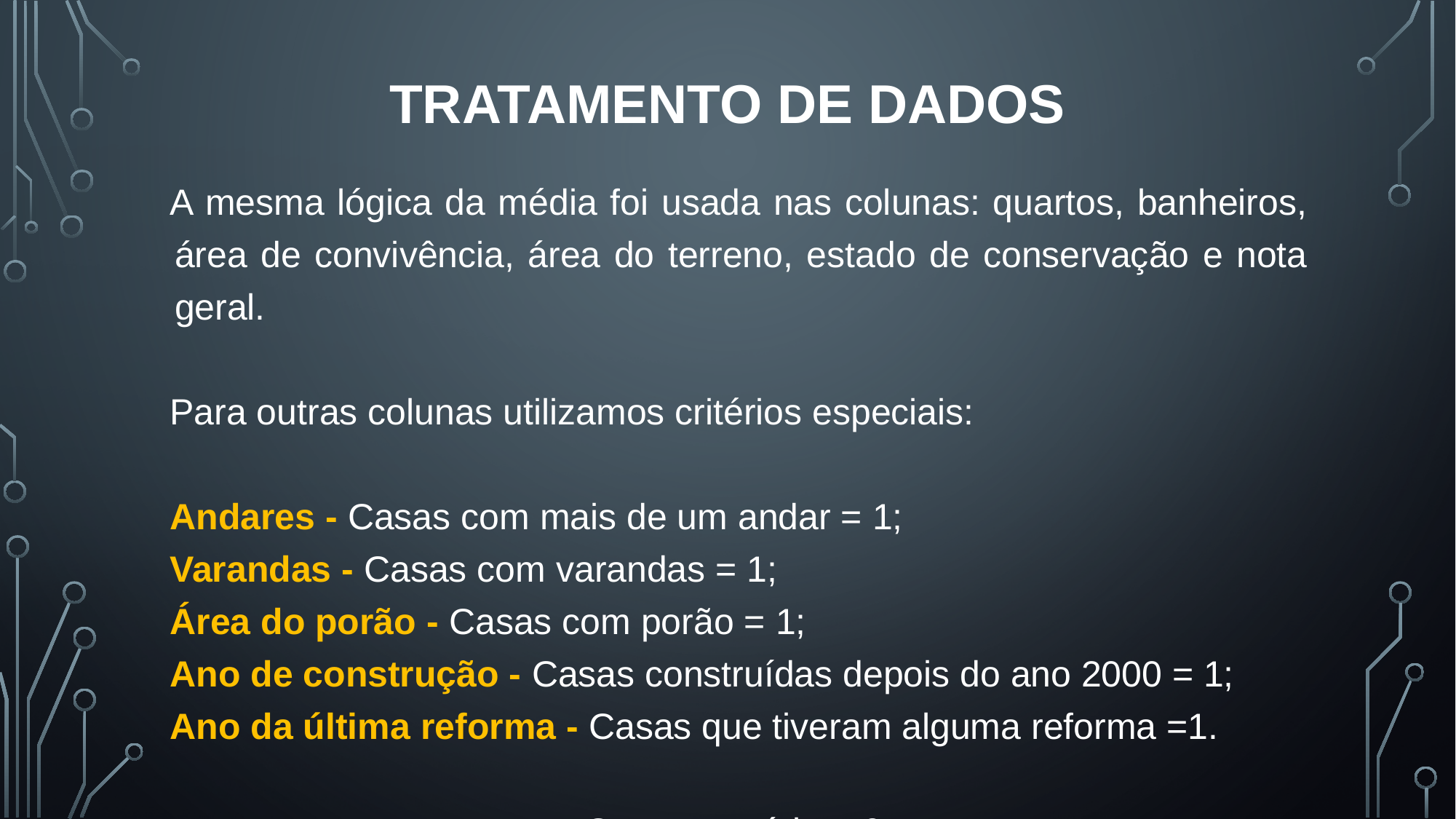

# TRATAMENTO DE DADOS
A mesma lógica da média foi usada nas colunas: quartos, banheiros, área de convivência, área do terreno, estado de conservação e nota geral.

Para outras colunas utilizamos critérios especiais:

Andares - Casas com mais de um andar = 1;
Varandas - Casas com varandas = 1;
Área do porão - Casas com porão = 1;
Ano de construção - Casas construídas depois do ano 2000 = 1;
Ano da última reforma - Casas que tiveram alguma reforma =1.

Caso contrário = 0.